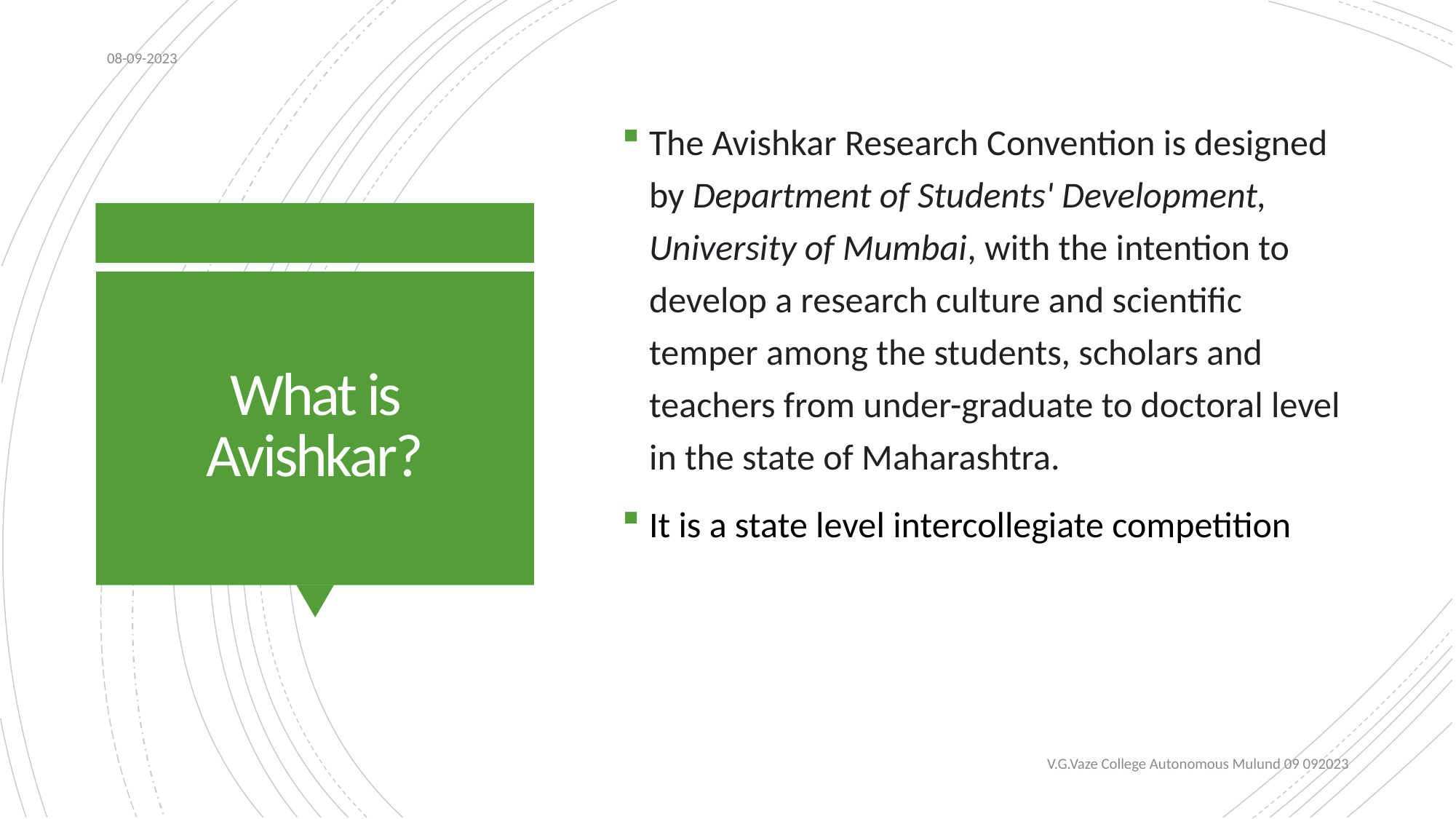

08-09-2023
The Avishkar Research Convention is designed by Department of Students' Development, University of Mumbai, with the intention to develop a research culture and scientific temper among the students, scholars and teachers from under-graduate to doctoral level in the state of Maharashtra.
It is a state level intercollegiate competition

# What is Avishkar?
V.G.Vaze College Autonomous Mulund 09 092023